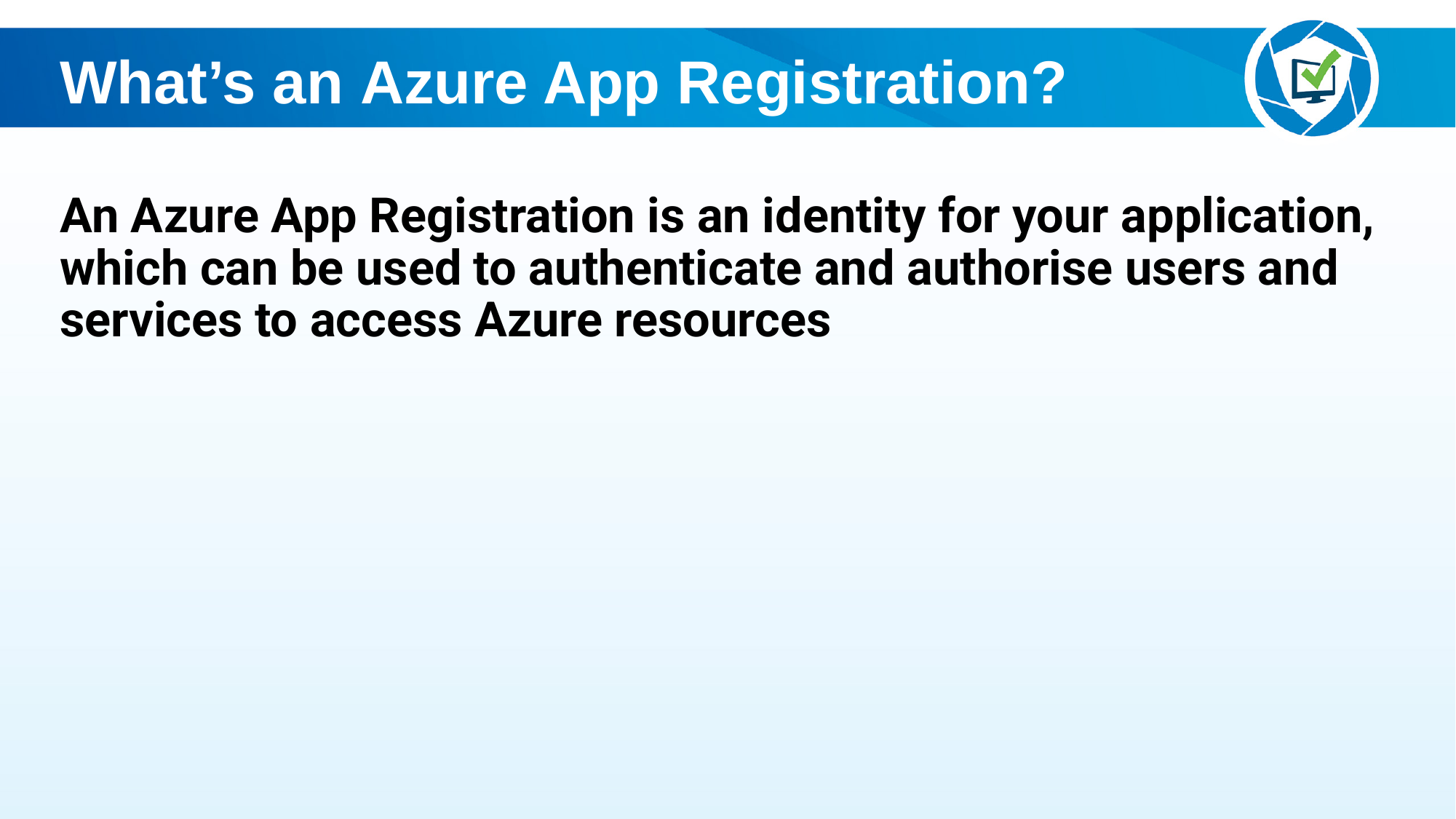

What’s an Azure App Registration?

An Azure App Registration is an identity for your application, which can be used to authenticate and authorise users and services to access Azure resources